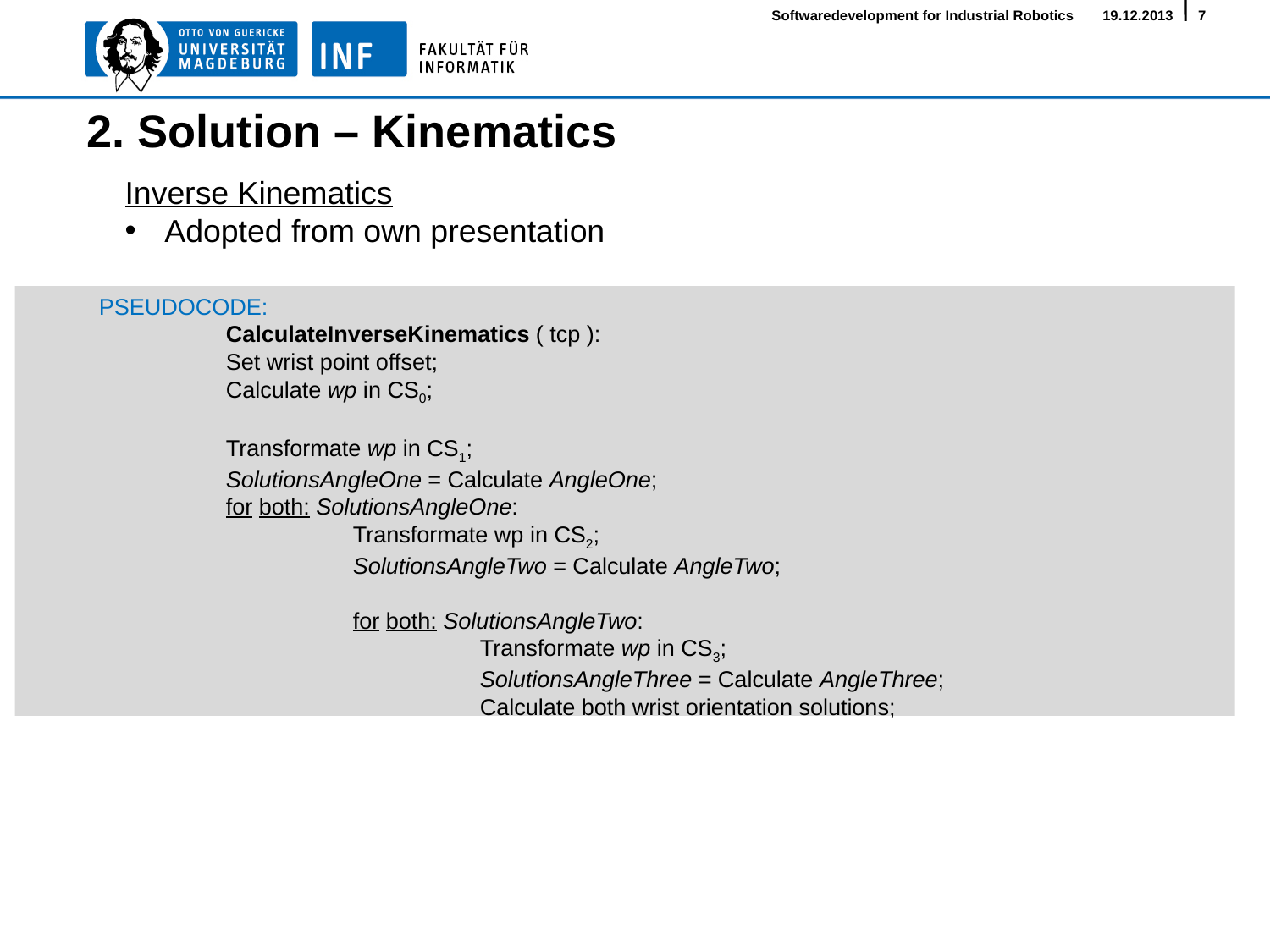

# 2. Solution – Kinematics
Inverse Kinematics
Adopted from own presentation
PSEUDOCODE:
	CalculateInverseKinematics ( tcp ):
	Set wrist point offset;
	Calculate wp in CS0;

	Transformate wp in CS1;
	SolutionsAngleOne = Calculate AngleOne;
	for both: SolutionsAngleOne:
		Transformate wp in CS2;
		SolutionsAngleTwo = Calculate AngleTwo;

		for both: SolutionsAngleTwo:
			Transformate wp in CS3;
			SolutionsAngleThree = Calculate AngleThree;
			Calculate both wrist orientation solutions;